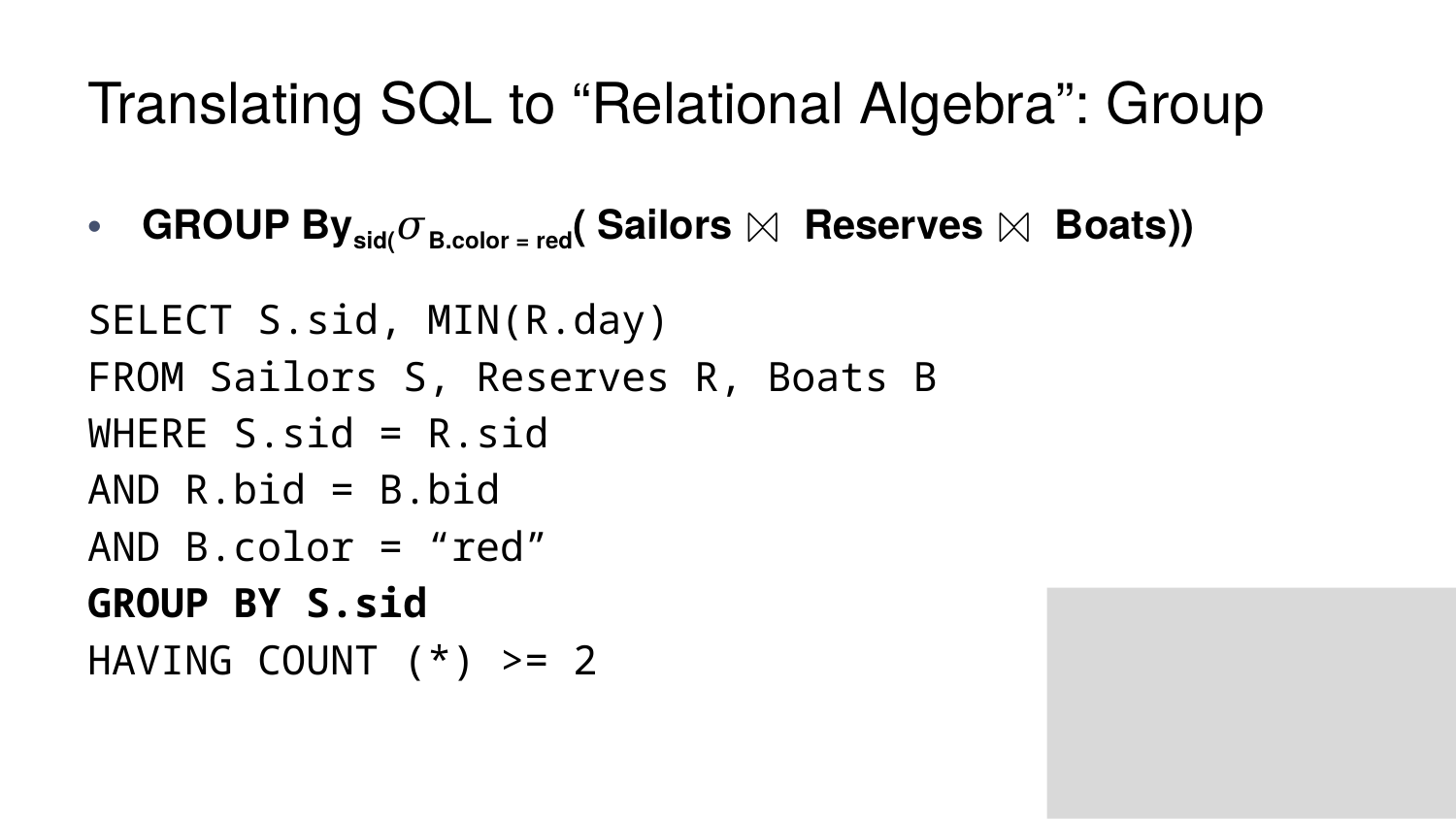

# Translating SQL to “Relational Algebra”: Group
GROUP Bysid(𝜎B.color = red( Sailors ⨝  Reserves ⨝  Boats))
SELECT S.sid, MIN(R.day)
FROM Sailors S, Reserves R, Boats B
WHERE S.sid = R.sid
AND R.bid = B.bid
AND B.color = “red”
GROUP BY S.sid
HAVING COUNT (*) >= 2